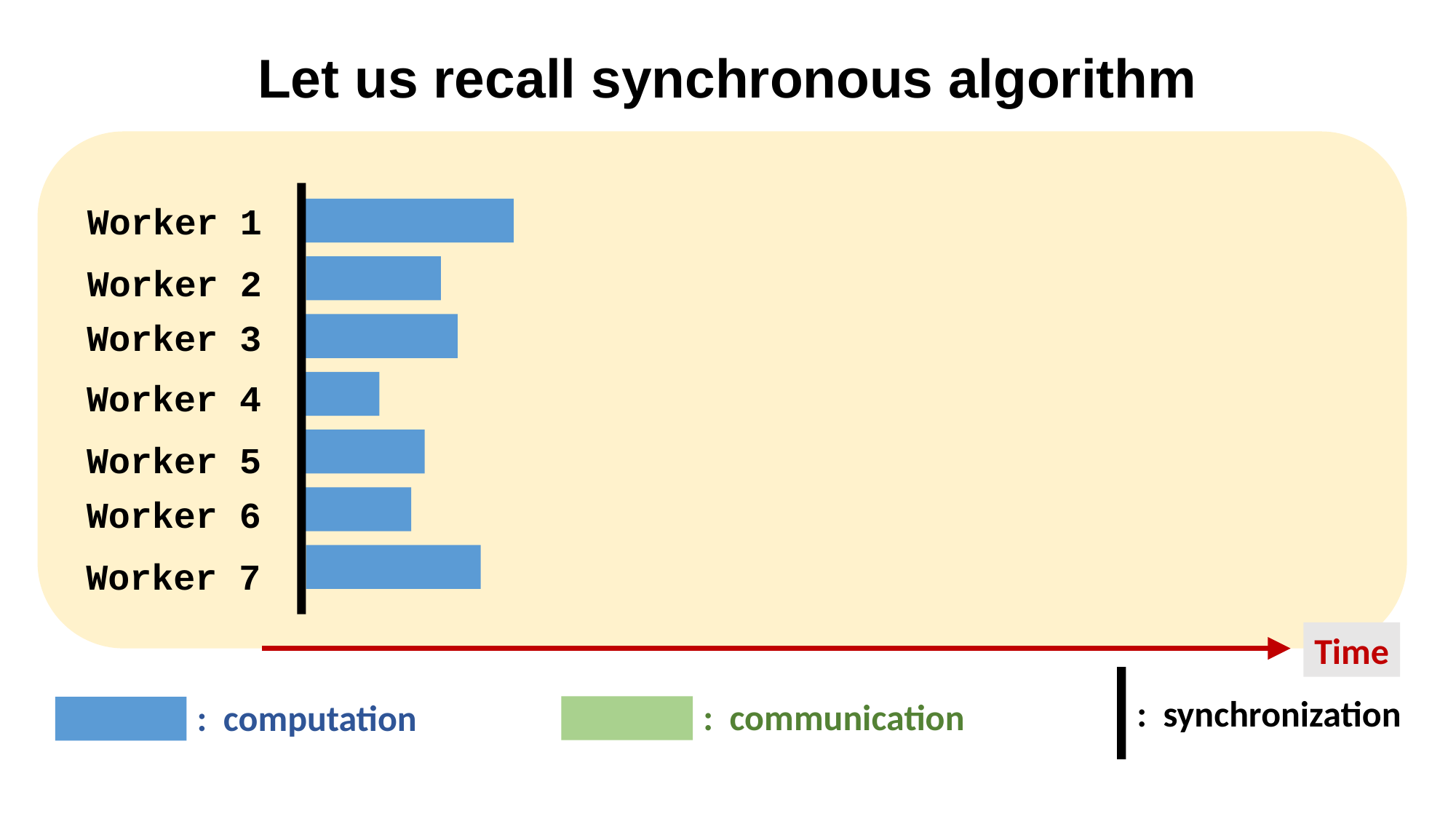

Let us recall synchronous algorithm

Worker 1

Worker 2
Worker 3
Worker 4
Worker 5
Worker 6
Worker 7
Time

:  synchronization
:  communication
:  computation